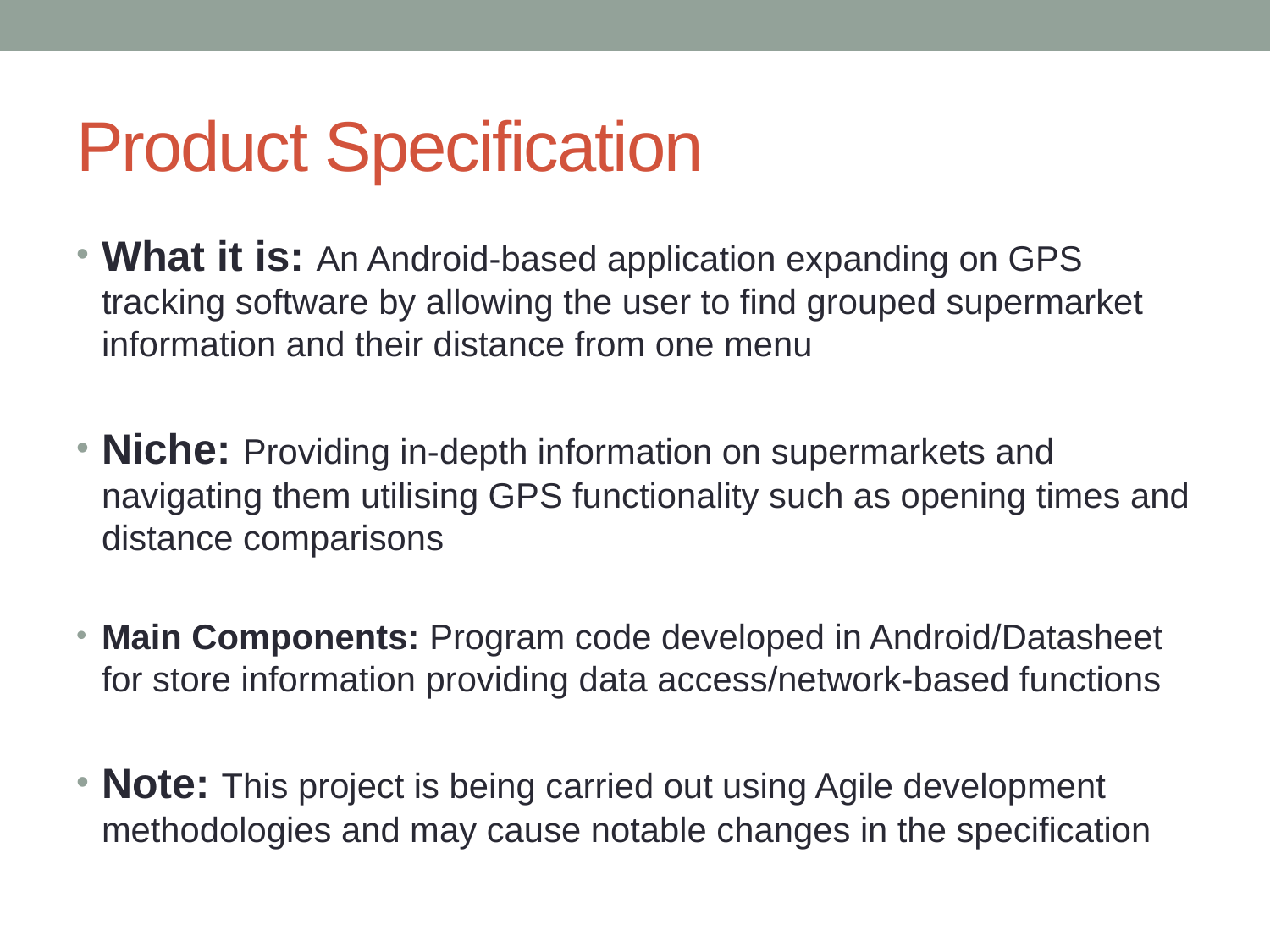

# Product Specification
What it is: An Android-based application expanding on GPS tracking software by allowing the user to find grouped supermarket information and their distance from one menu

Niche: Providing in-depth information on supermarkets and navigating them utilising GPS functionality such as opening times and distance comparisons

Main Components: Program code developed in Android/Datasheet for store information providing data access/network-based functions

Note: This project is being carried out using Agile development methodologies and may cause notable changes in the specification